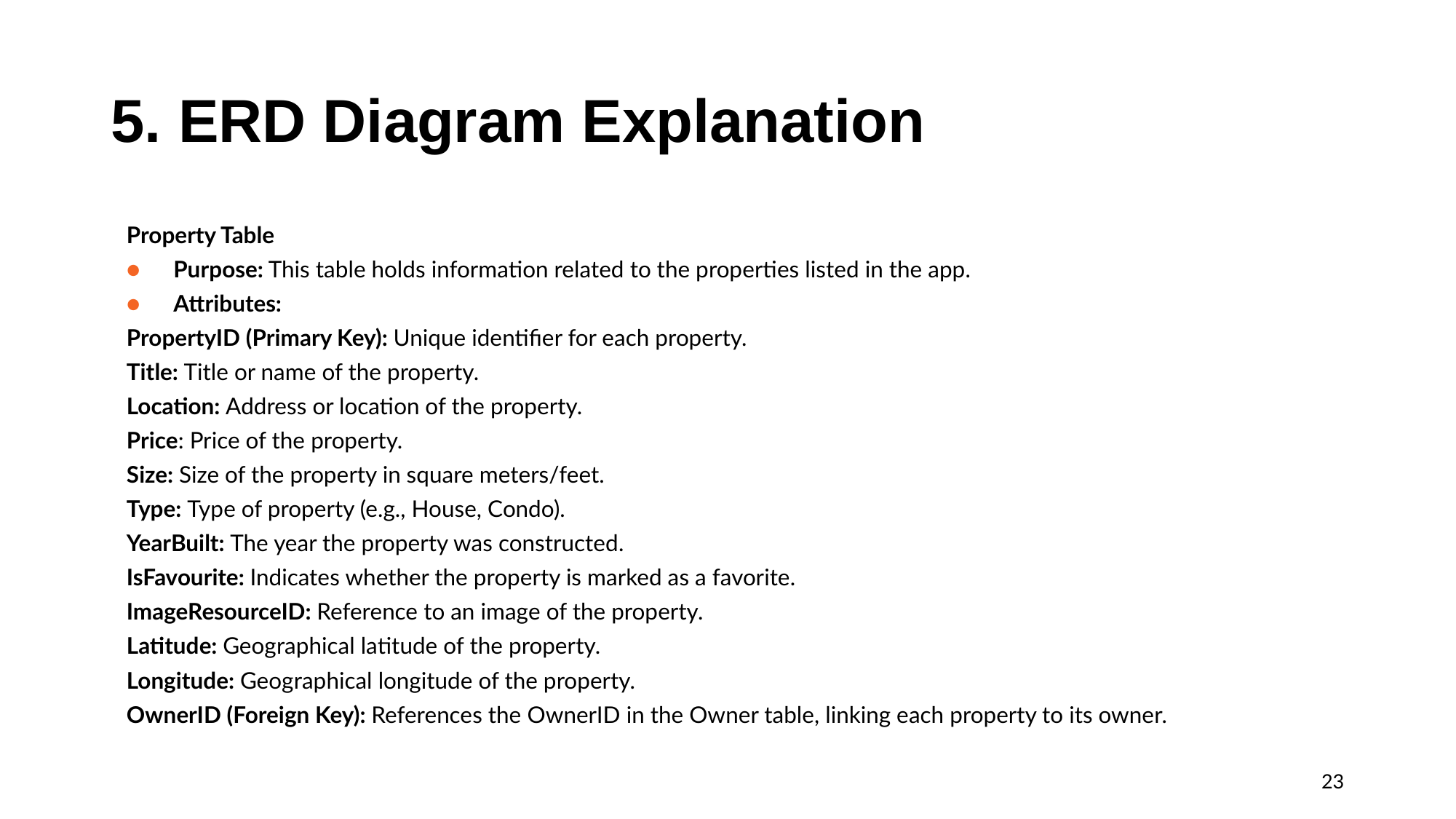

# 5. ERD Diagram Explanation
Property Table
Purpose: This table holds information related to the properties listed in the app.
Attributes:
PropertyID (Primary Key): Unique identifier for each property.
Title: Title or name of the property.
Location: Address or location of the property.
Price: Price of the property.
Size: Size of the property in square meters/feet.
Type: Type of property (e.g., House, Condo).
YearBuilt: The year the property was constructed.
IsFavourite: Indicates whether the property is marked as a favorite.
ImageResourceID: Reference to an image of the property.
Latitude: Geographical latitude of the property.
Longitude: Geographical longitude of the property.
OwnerID (Foreign Key): References the OwnerID in the Owner table, linking each property to its owner.

23